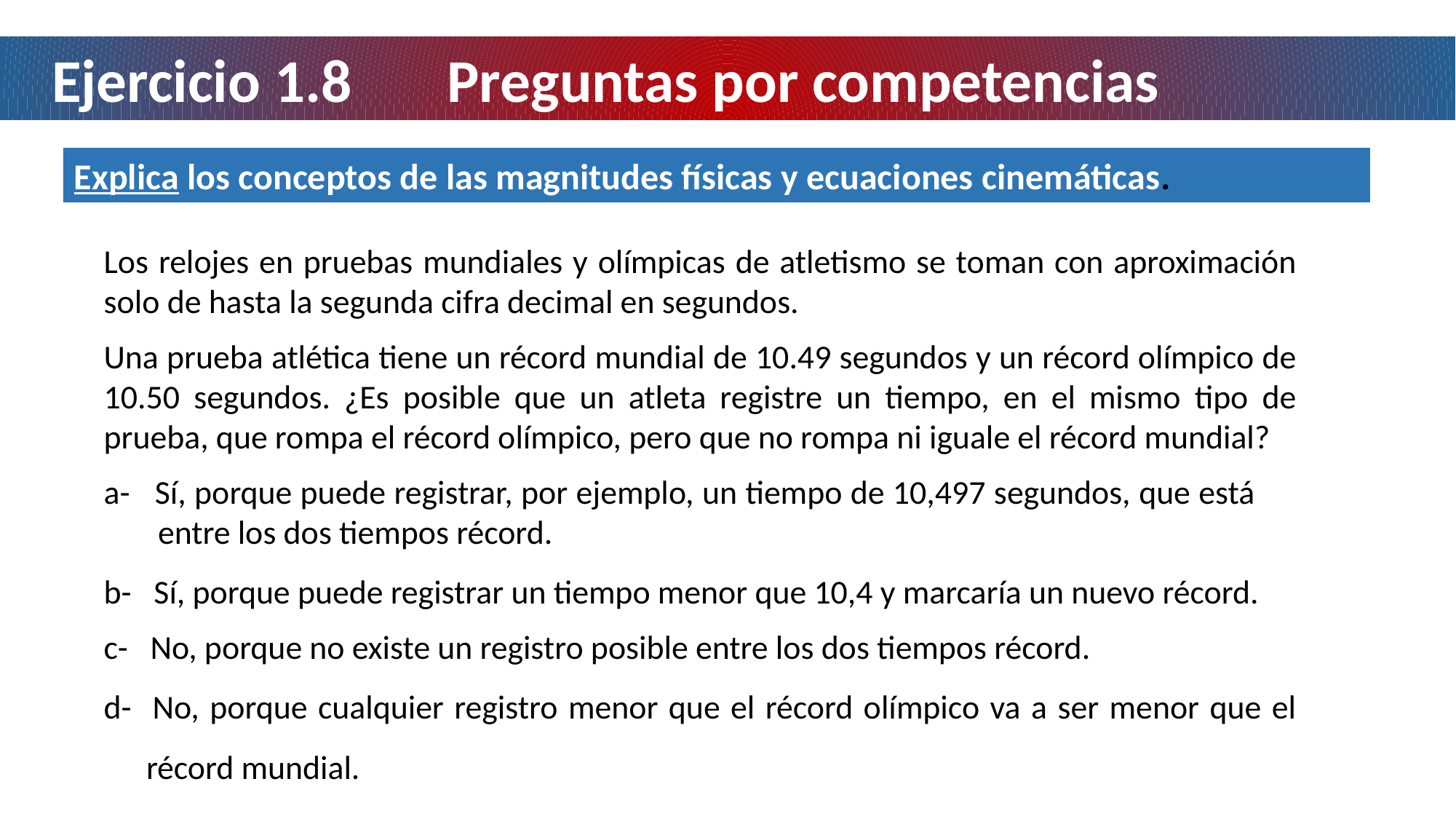

Ejercicio 1.8	Preguntas por competencias
Explica los conceptos de las magnitudes físicas y ecuaciones cinemáticas.
Los relojes en pruebas mundiales y olímpicas de atletismo se toman con aproximación solo de hasta la segunda cifra decimal en segundos.
Una prueba atlética tiene un récord mundial de 10.49 segundos y un récord olímpico de 10.50 segundos. ¿Es posible que un atleta registre un tiempo, en el mismo tipo de prueba, que rompa el récord olímpico, pero que no rompa ni iguale el récord mundial?
a-   Sí, porque puede registrar, por ejemplo, un tiempo de 10,497 segundos, que está      entre los dos tiempos récord.
b-   Sí, porque puede registrar un tiempo menor que 10,4 y marcaría un nuevo récord.
c-   No, porque no existe un registro posible entre los dos tiempos récord.
d-  No, porque cualquier registro menor que el récord olímpico va a ser menor que el récord mundial.